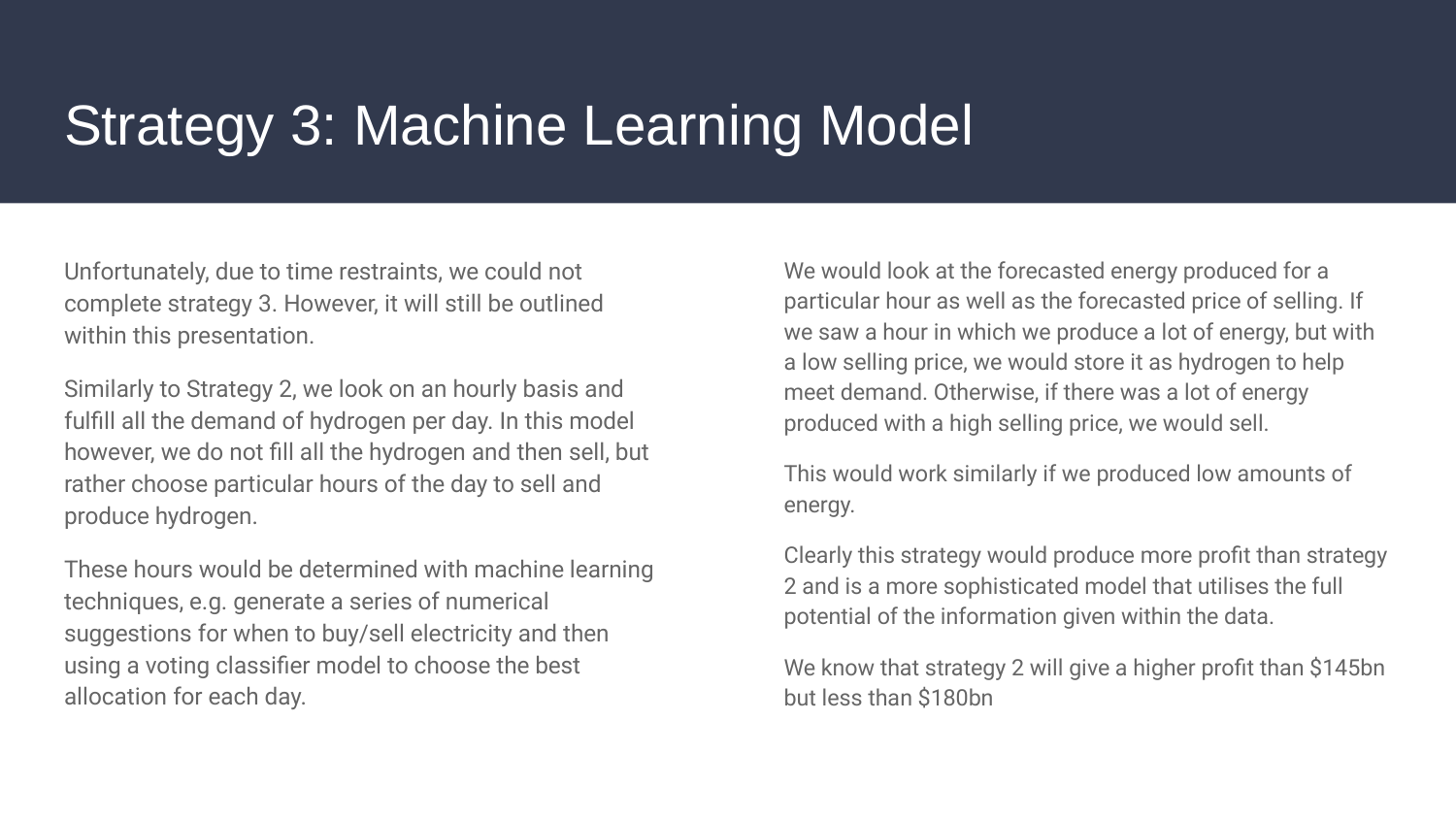

# Strategy 3: Machine Learning Model
Unfortunately, due to time restraints, we could not complete strategy 3. However, it will still be outlined within this presentation.
Similarly to Strategy 2, we look on an hourly basis and fulfill all the demand of hydrogen per day. In this model however, we do not fill all the hydrogen and then sell, but rather choose particular hours of the day to sell and produce hydrogen.
These hours would be determined with machine learning techniques, e.g. generate a series of numerical suggestions for when to buy/sell electricity and then using a voting classifier model to choose the best allocation for each day.
We would look at the forecasted energy produced for a particular hour as well as the forecasted price of selling. If we saw a hour in which we produce a lot of energy, but with a low selling price, we would store it as hydrogen to help meet demand. Otherwise, if there was a lot of energy produced with a high selling price, we would sell.
This would work similarly if we produced low amounts of energy.
Clearly this strategy would produce more profit than strategy 2 and is a more sophisticated model that utilises the full potential of the information given within the data.
We know that strategy 2 will give a higher profit than $145bn but less than $180bn